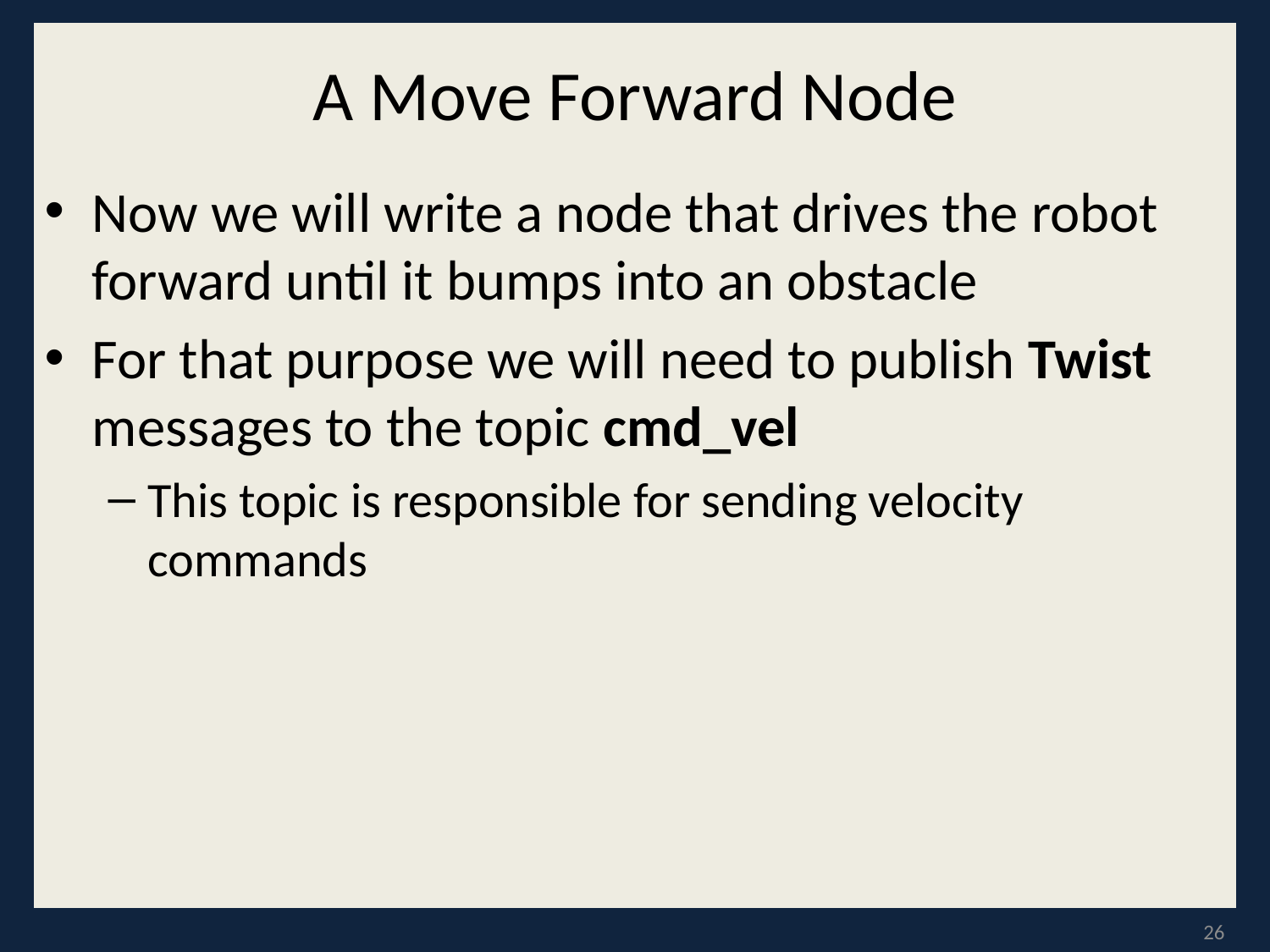

# A Move Forward Node
Now we will write a node that drives the robot forward until it bumps into an obstacle
For that purpose we will need to publish Twist messages to the topic cmd_vel
This topic is responsible for sending velocity commands

26